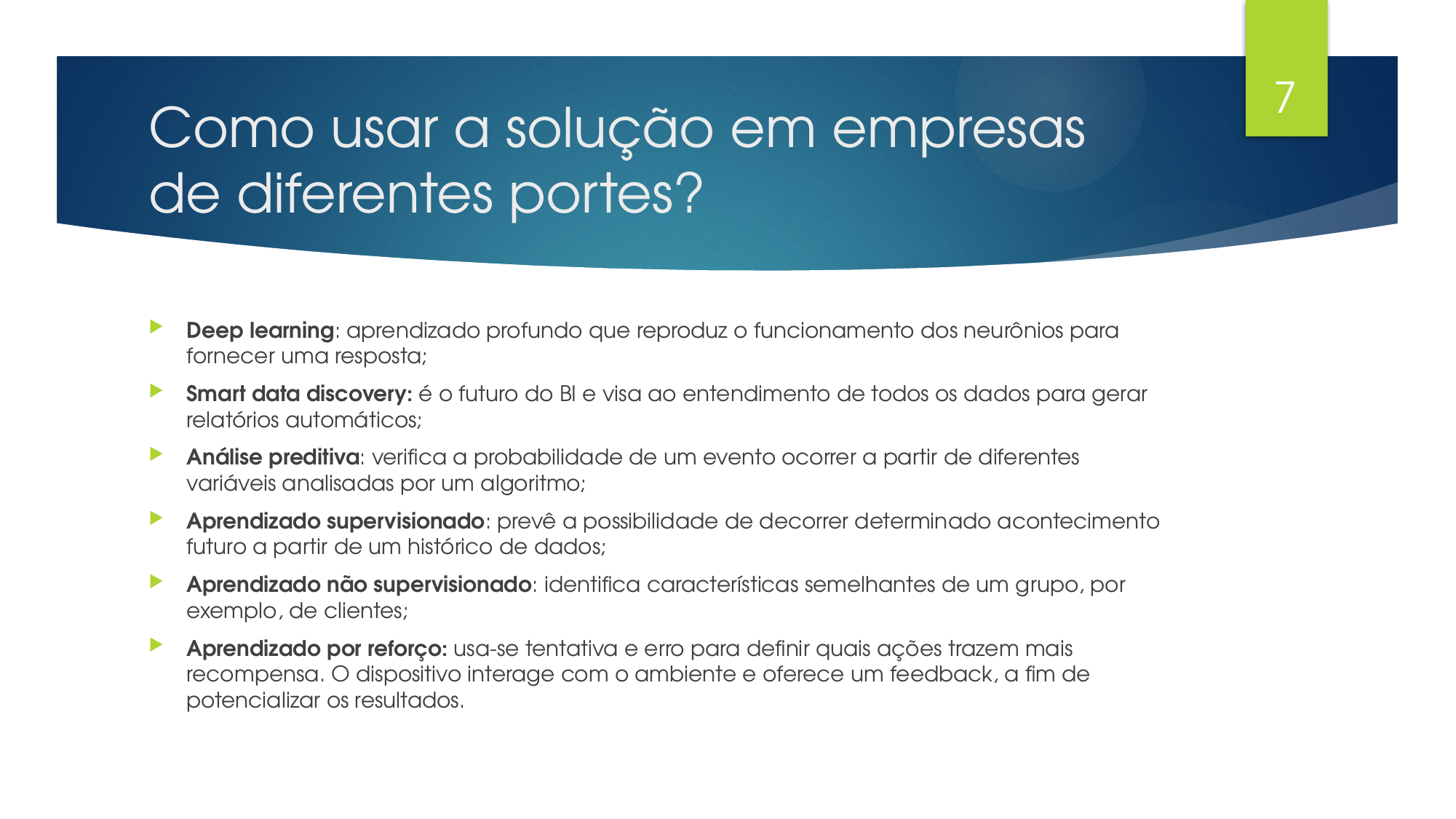

7
# Como usar a solução em empresas de diferentes portes?
Deep learning: aprendizado profundo que reproduz o funcionamento dos neurônios para fornecer uma resposta;
Smart data discovery: é o futuro do BI e visa ao entendimento de todos os dados para gerar relatórios automáticos;
Análise preditiva: verifica a probabilidade de um evento ocorrer a partir de diferentes variáveis analisadas por um algoritmo;
Aprendizado supervisionado: prevê a possibilidade de decorrer determinado acontecimento futuro a partir de um histórico de dados;
Aprendizado não supervisionado: identifica características semelhantes de um grupo, por exemplo, de clientes;
Aprendizado por reforço: usa-se tentativa e erro para definir quais ações trazem mais recompensa. O dispositivo interage com o ambiente e oferece um feedback, a fim de potencializar os resultados.